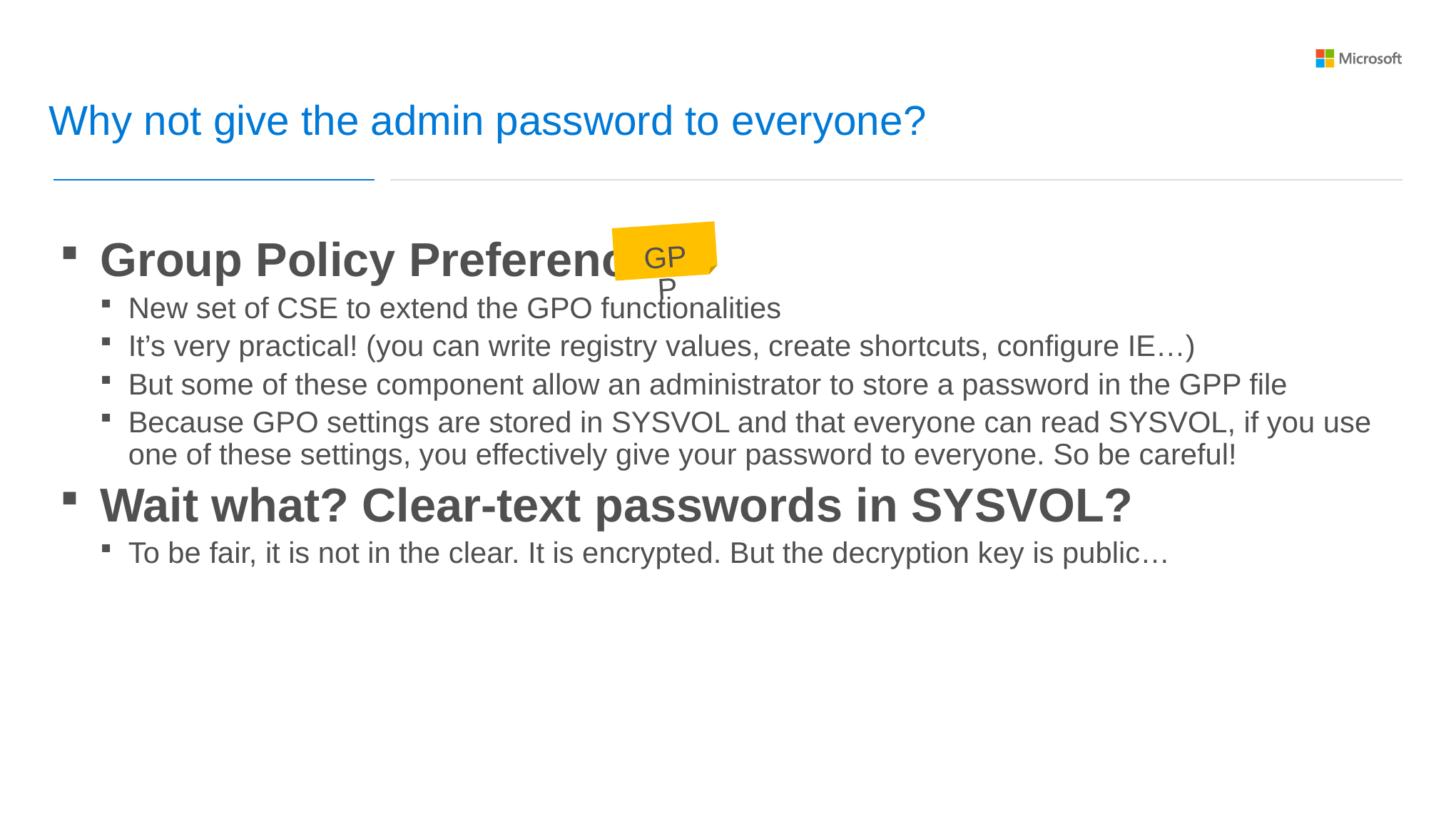

Why not give the admin password to everyone?
GPP
Group Policy Preferences
New set of CSE to extend the GPO functionalities
It’s very practical! (you can write registry values, create shortcuts, configure IE…)
But some of these component allow an administrator to store a password in the GPP file
Because GPO settings are stored in SYSVOL and that everyone can read SYSVOL, if you use one of these settings, you effectively give your password to everyone. So be careful!
Wait what? Clear-text passwords in SYSVOL?
To be fair, it is not in the clear. It is encrypted. But the decryption key is public…